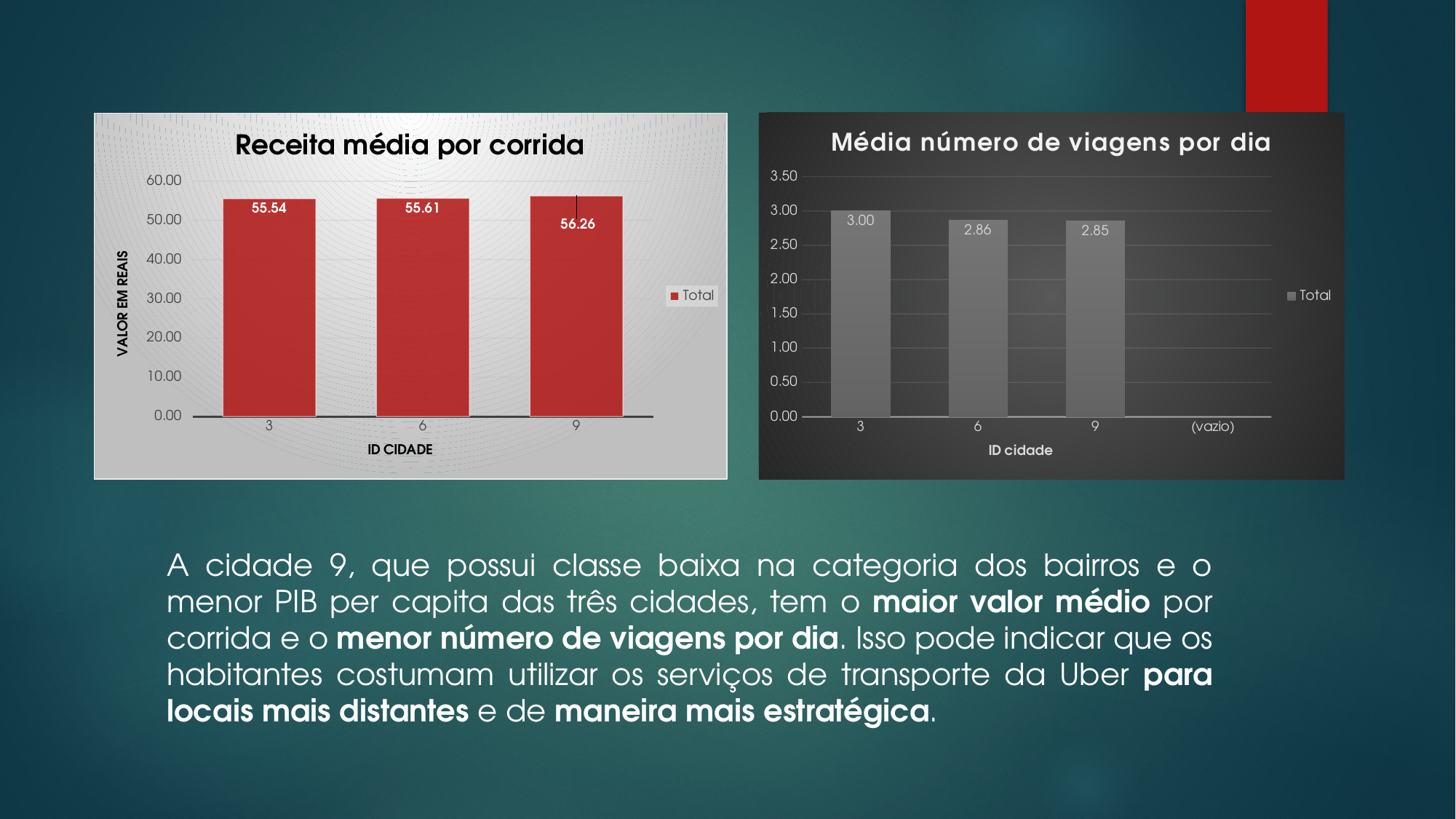

#

### Chart: Receita média por corrida

| Category | Total |
|---|---|
| 3 | 55.53693877551027 |
| 6 | 55.61189898989901 |
| 9 | 56.260060483870895 |

### Chart: Média número de viagens por dia

| Category | Total |
|---|---|
| 3 | 3.0 |
| 6 | 2.861271676300578 |
| 9 | 2.8505747126436782 |
| (vazio) | None |
A cidade 9, que possui classe baixa na categoria dos bairros e o menor PIB per capita das três cidades, tem o maior valor médio por corrida e o menor número de viagens por dia. Isso pode indicar que os habitantes costumam utilizar os serviços de transporte da Uber para locais mais distantes e de maneira mais estratégica.